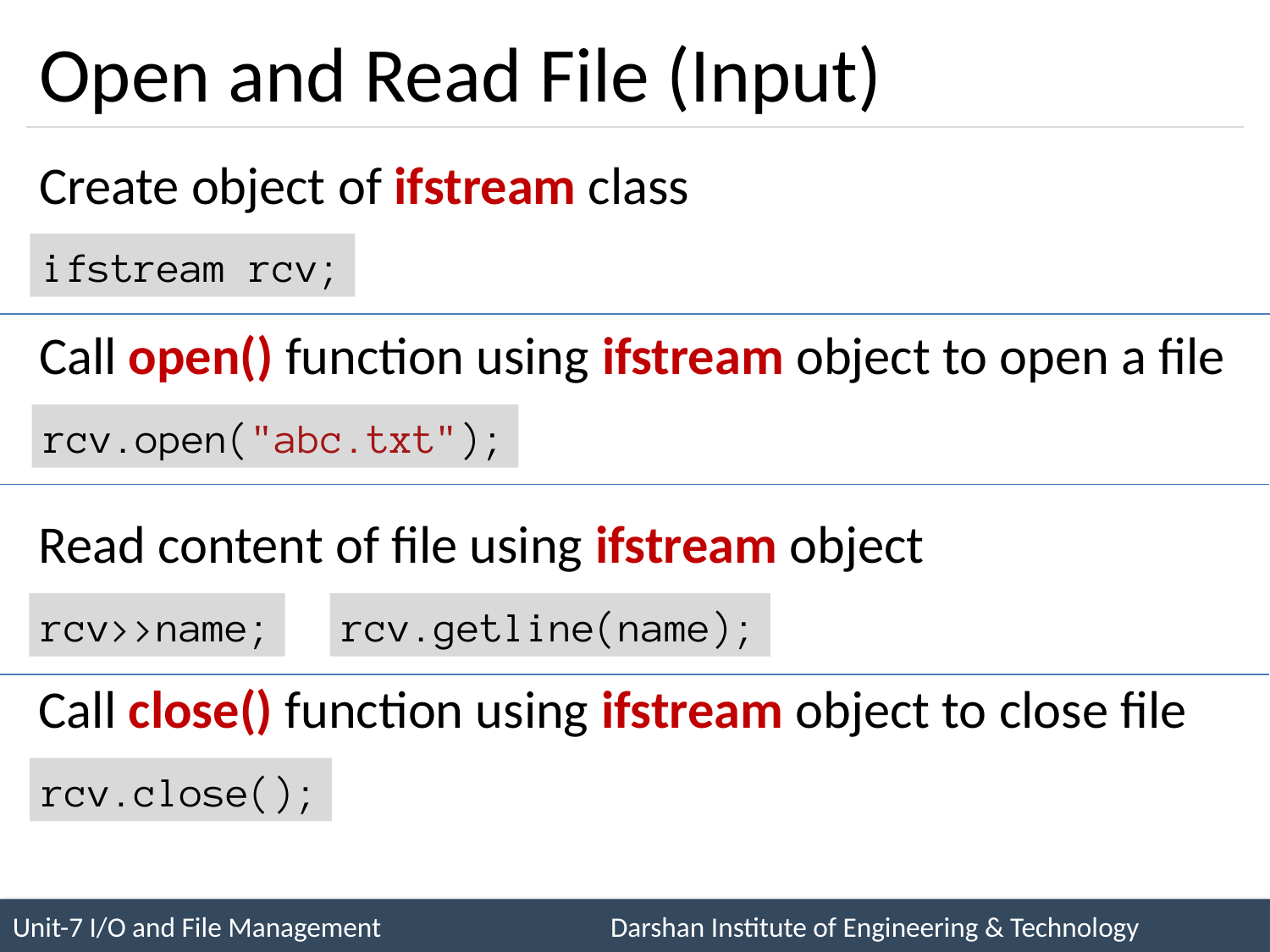

# Open and Read File (Input)
Create object of ifstream class
ifstream rcv;
Call open() function using ifstream object to open a file
rcv.open("abc.txt");
Read content of file using ifstream object
rcv>>name;
rcv.getline(name);
Call close() function using ifstream object to close file
rcv.close();